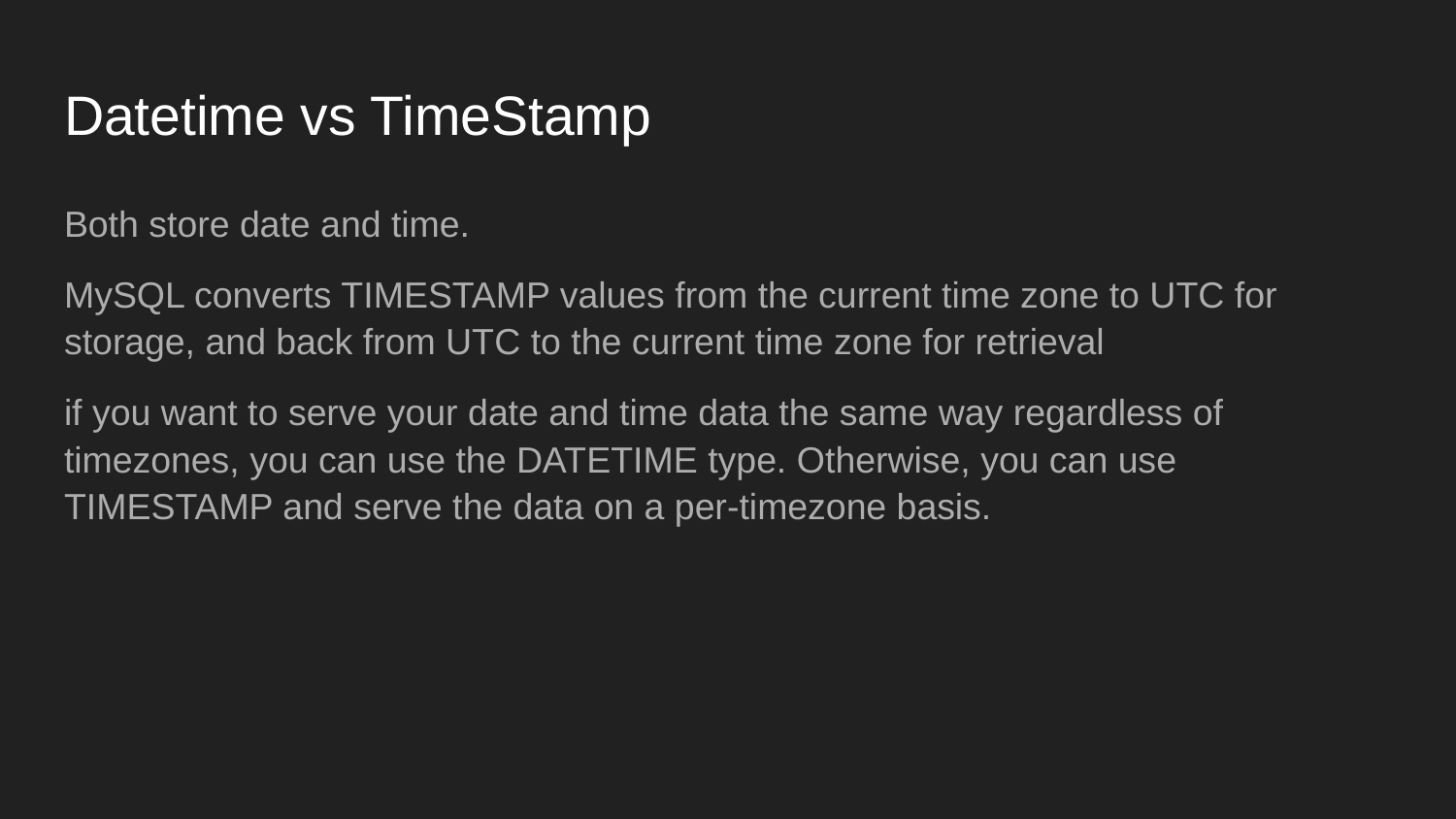

# Datetime vs TimeStamp
Both store date and time.
MySQL converts TIMESTAMP values from the current time zone to UTC for storage, and back from UTC to the current time zone for retrieval
if you want to serve your date and time data the same way regardless of timezones, you can use the DATETIME type. Otherwise, you can use TIMESTAMP and serve the data on a per-timezone basis.